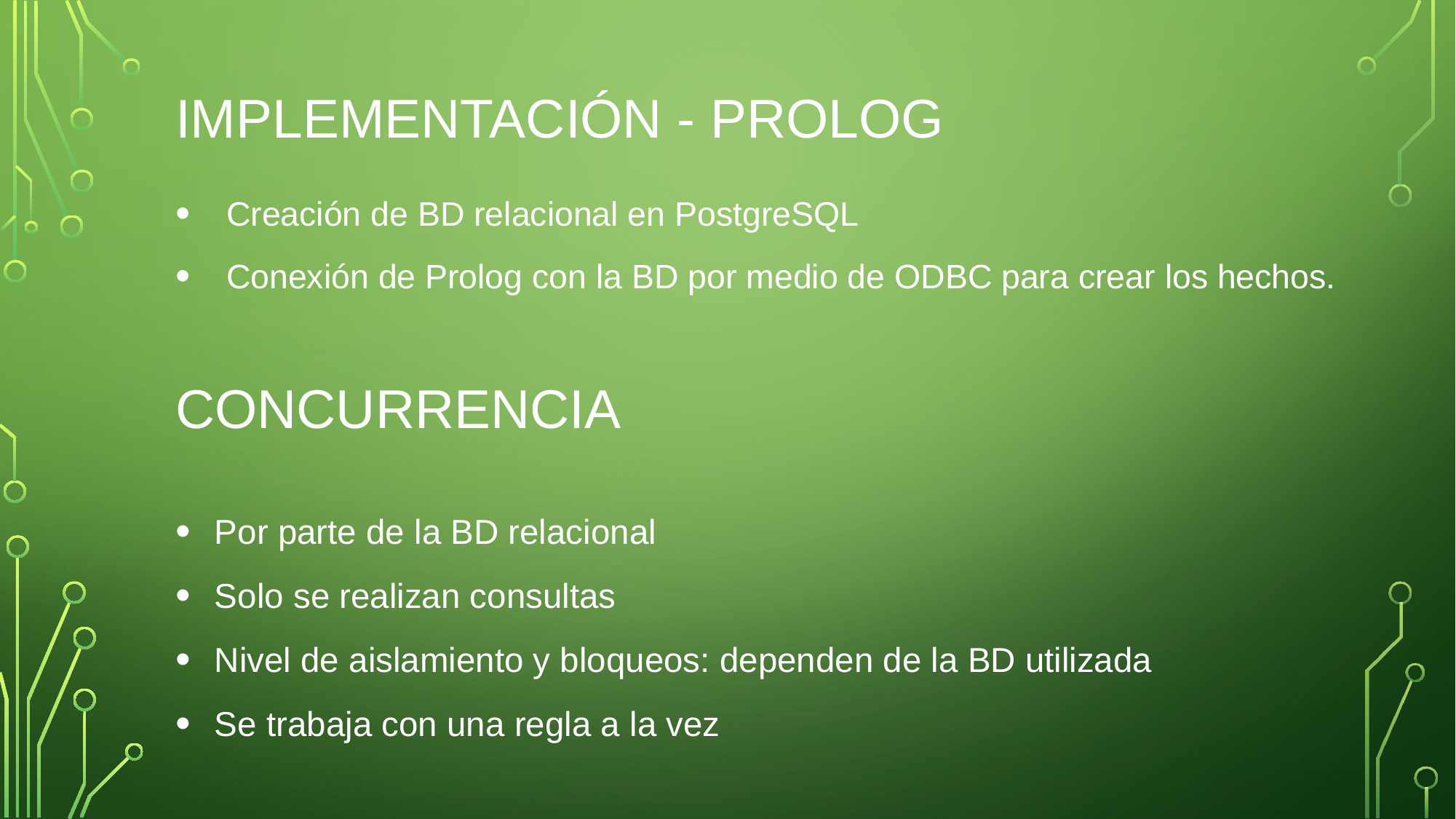

# Implementación - prolog
Creación de BD relacional en PostgreSQL
Conexión de Prolog con la BD por medio de ODBC para crear los hechos.
CONCURRENCIA
Por parte de la BD relacional
Solo se realizan consultas
Nivel de aislamiento y bloqueos: dependen de la BD utilizada
Se trabaja con una regla a la vez